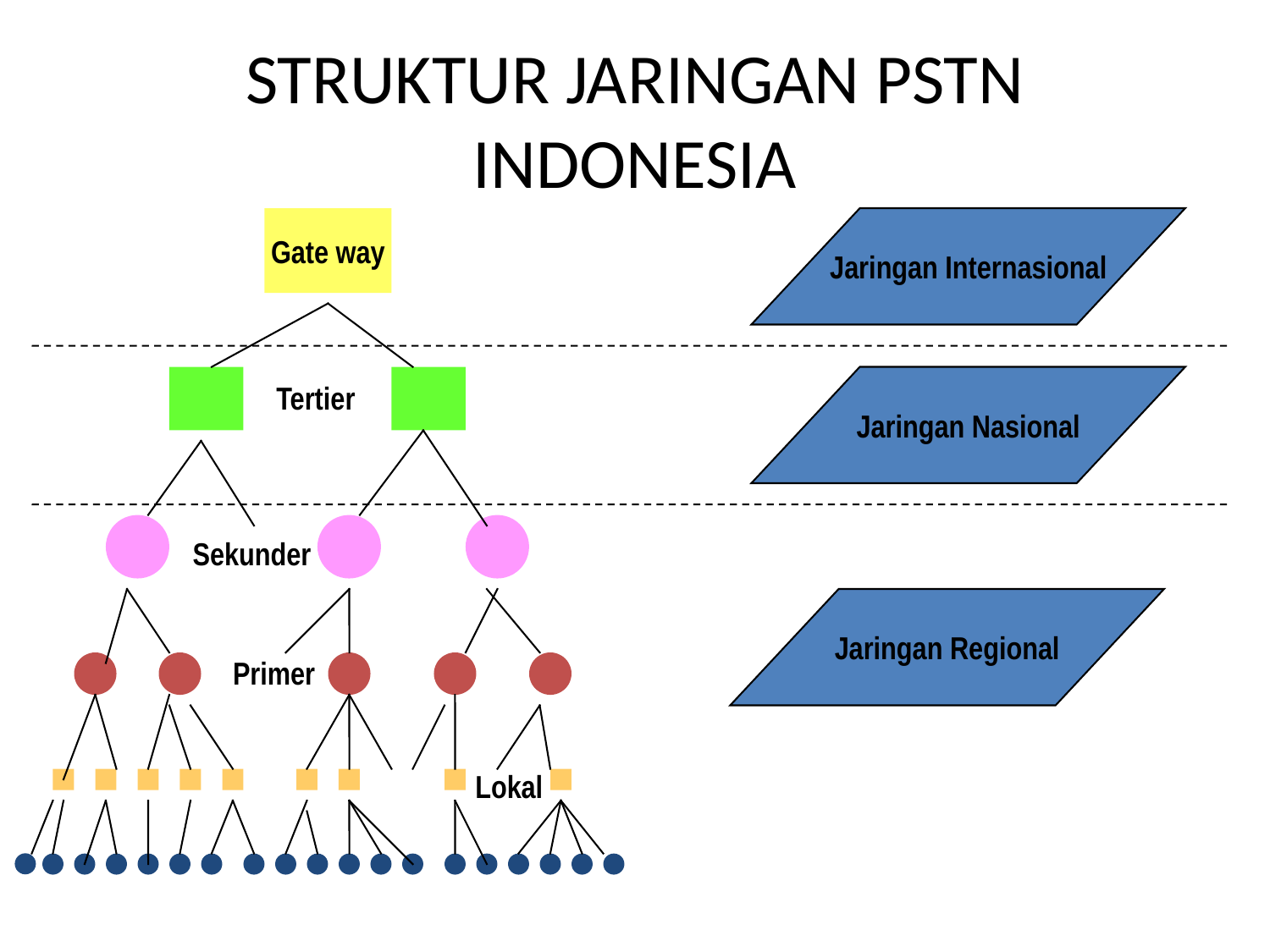

# STRUKTUR JARINGAN PSTN INDONESIA
Gate way
Jaringan Internasional

Jaringan Nasional
Tertier

Sekunder

Jaringan Regional
Primer

Lokal